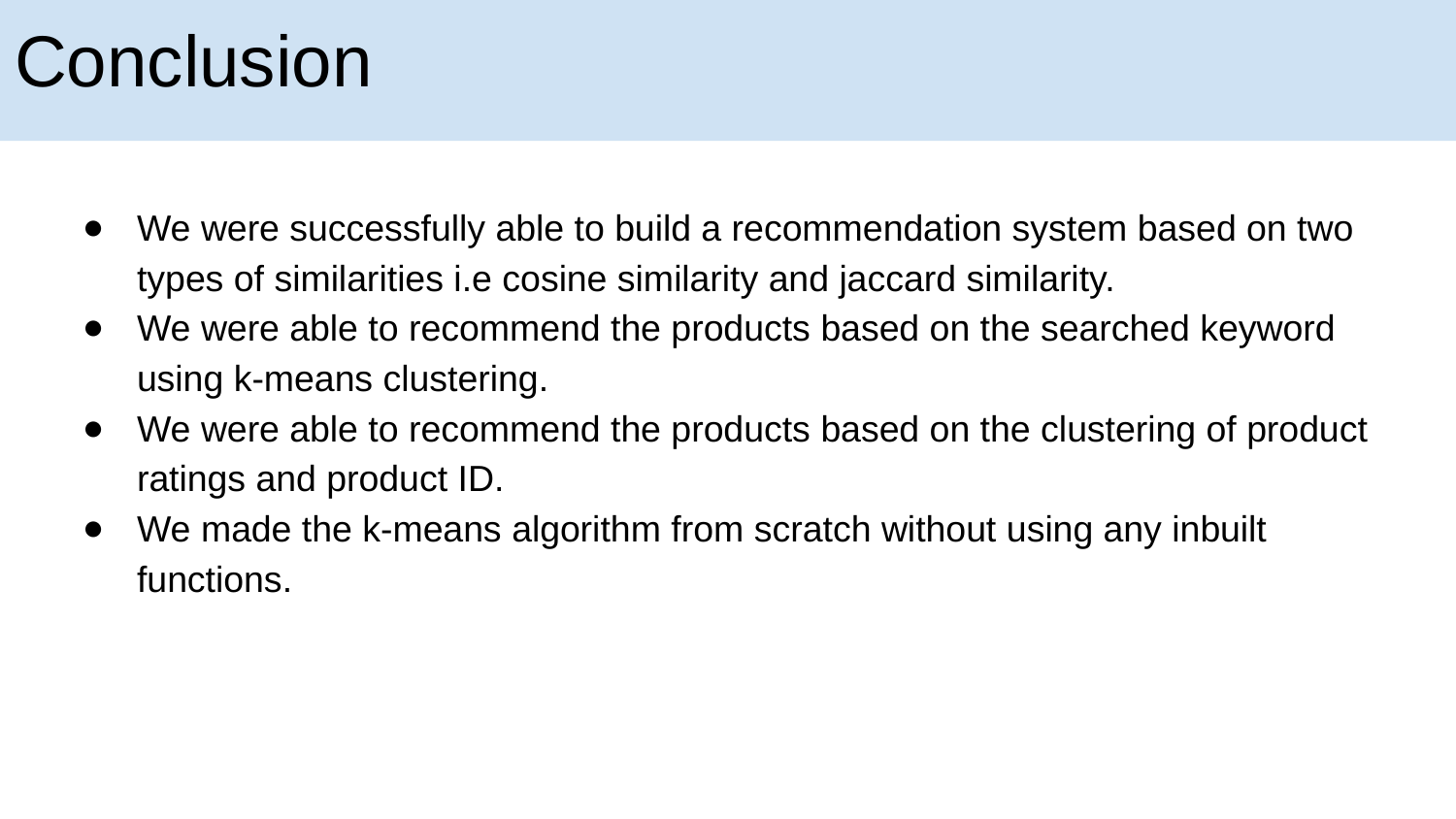

Conclusion
We were successfully able to build a recommendation system based on two types of similarities i.e cosine similarity and jaccard similarity.
We were able to recommend the products based on the searched keyword using k-means clustering.
We were able to recommend the products based on the clustering of product ratings and product ID.
We made the k-means algorithm from scratch without using any inbuilt functions.